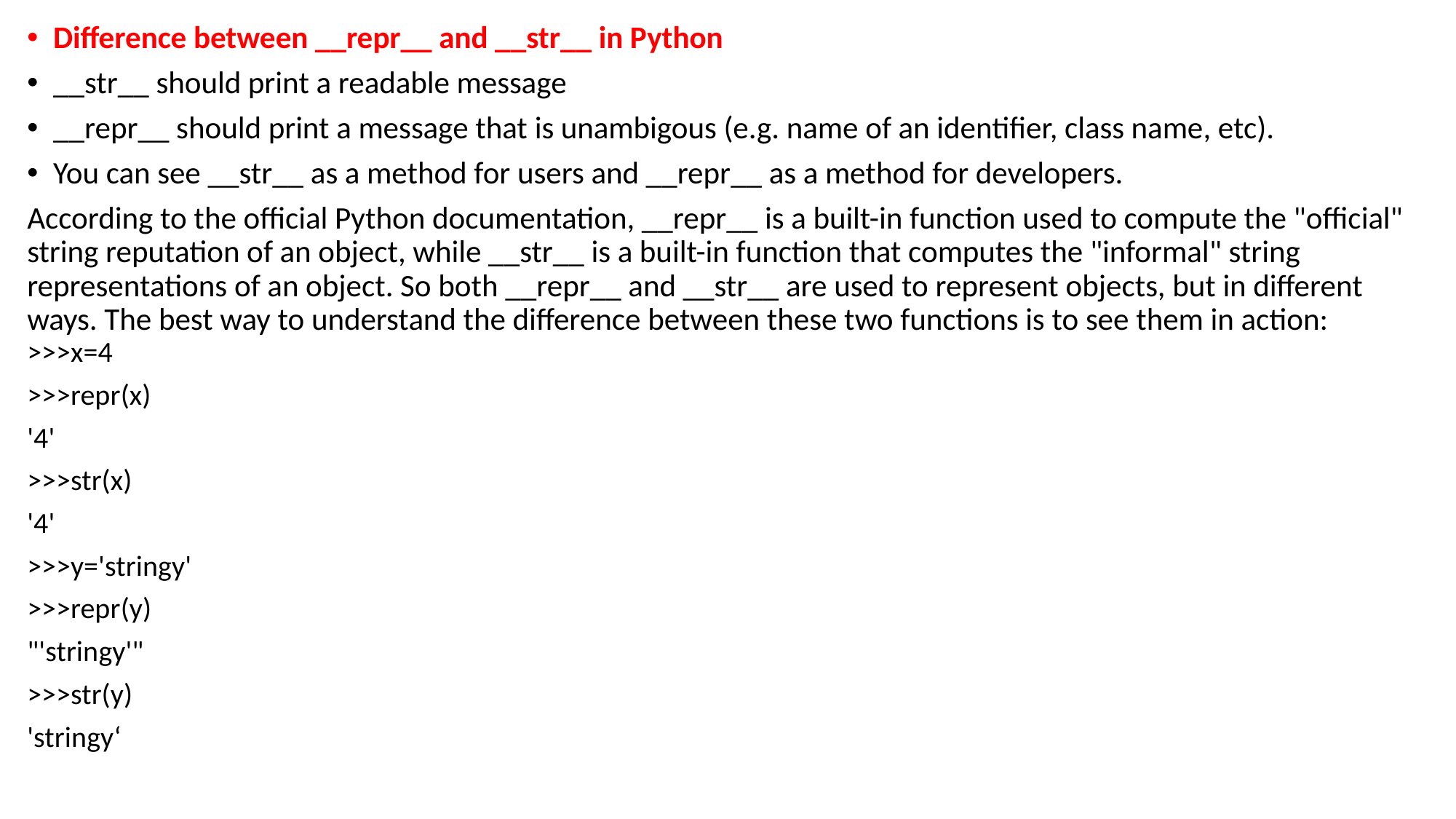

Difference between __repr__ and __str__ in Python
__str__ should print a readable message
__repr__ should print a message that is unambigous (e.g. name of an identifier, class name, etc).
You can see __str__ as a method for users and __repr__ as a method for developers.
According to the official Python documentation, __repr__ is a built-in function used to compute the "official" string reputation of an object, while __str__ is a built-in function that computes the "informal" string representations of an object. So both __repr__ and __str__ are used to represent objects, but in different ways. The best way to understand the difference between these two functions is to see them in action:
>>>x=4
>>>repr(x)
'4'
>>>str(x)
'4'
>>>y='stringy'
>>>repr(y)
"'stringy'"
>>>str(y)
'stringy‘